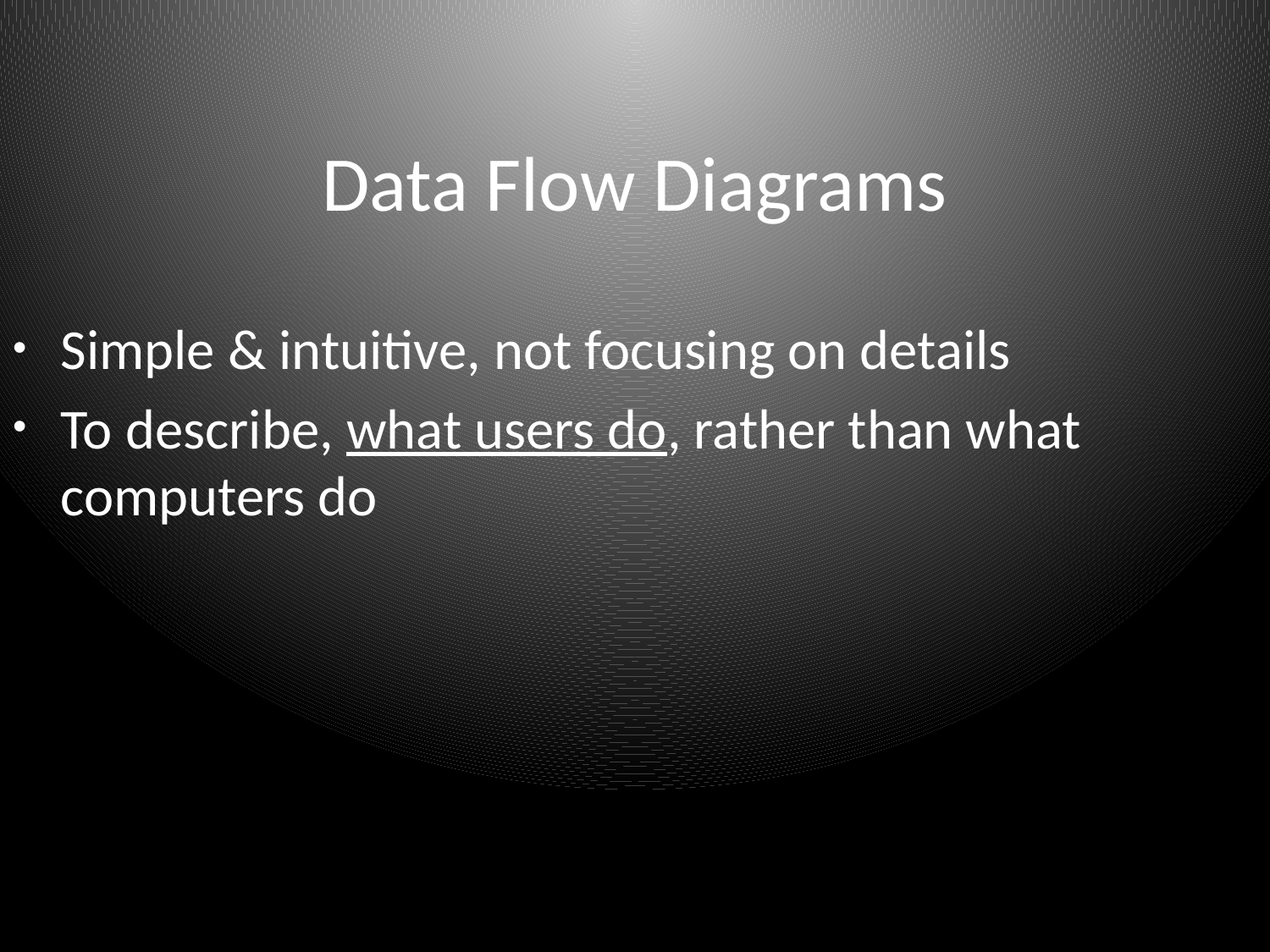

# Data Flow Diagrams
Simple & intuitive, not focusing on details
To describe, what users do, rather than what computers do